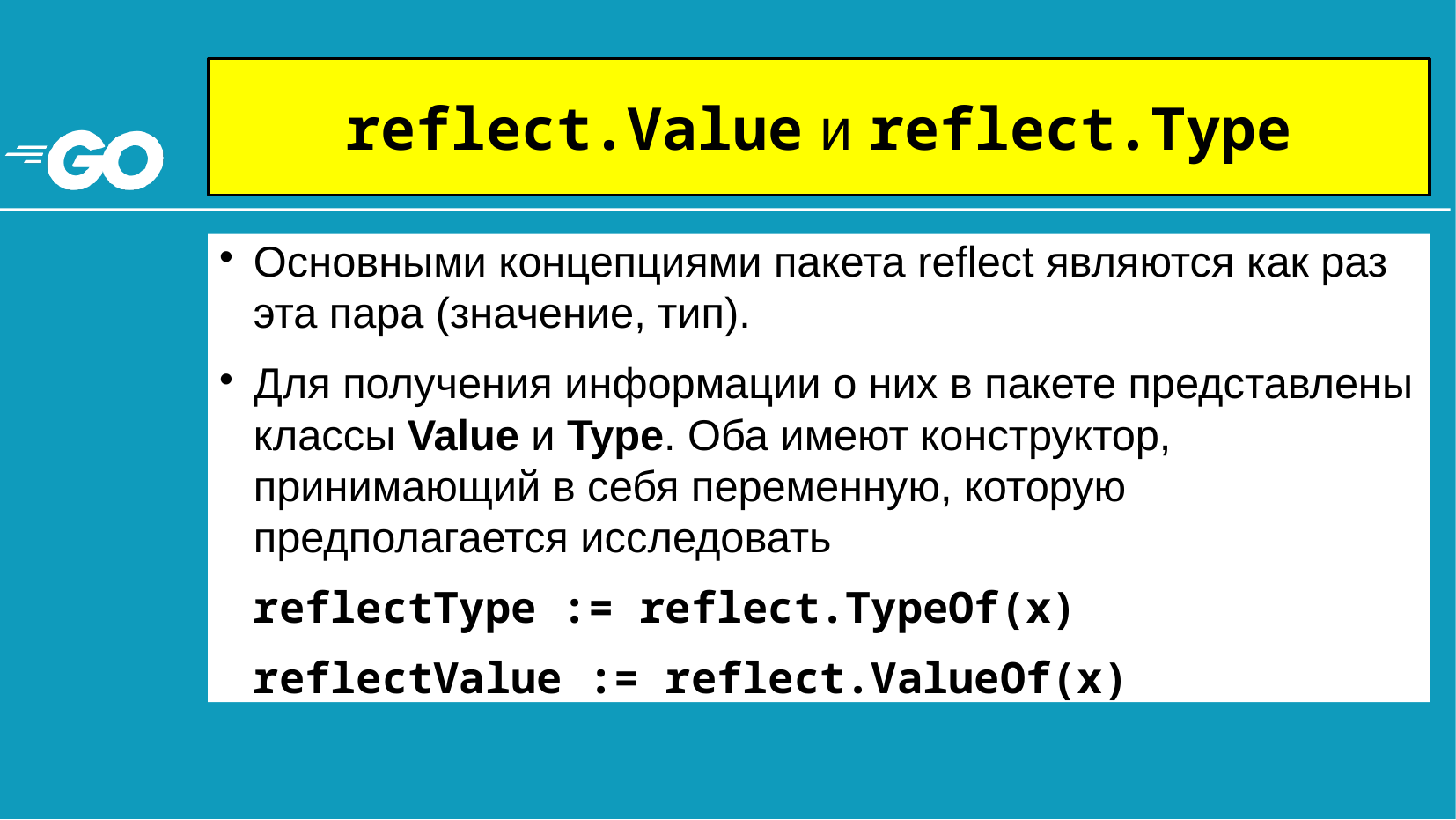

# reflect.Value и reflect.Type
Основными концепциями пакета reflect являются как раз эта пара (значение, тип).
Для получения информации о них в пакете представлены классы Value и Type. Оба имеют конструктор, принимающий в себя переменную, которую предполагается исследовать
reflectType := reflect.TypeOf(x)
reflectValue := reflect.ValueOf(x)